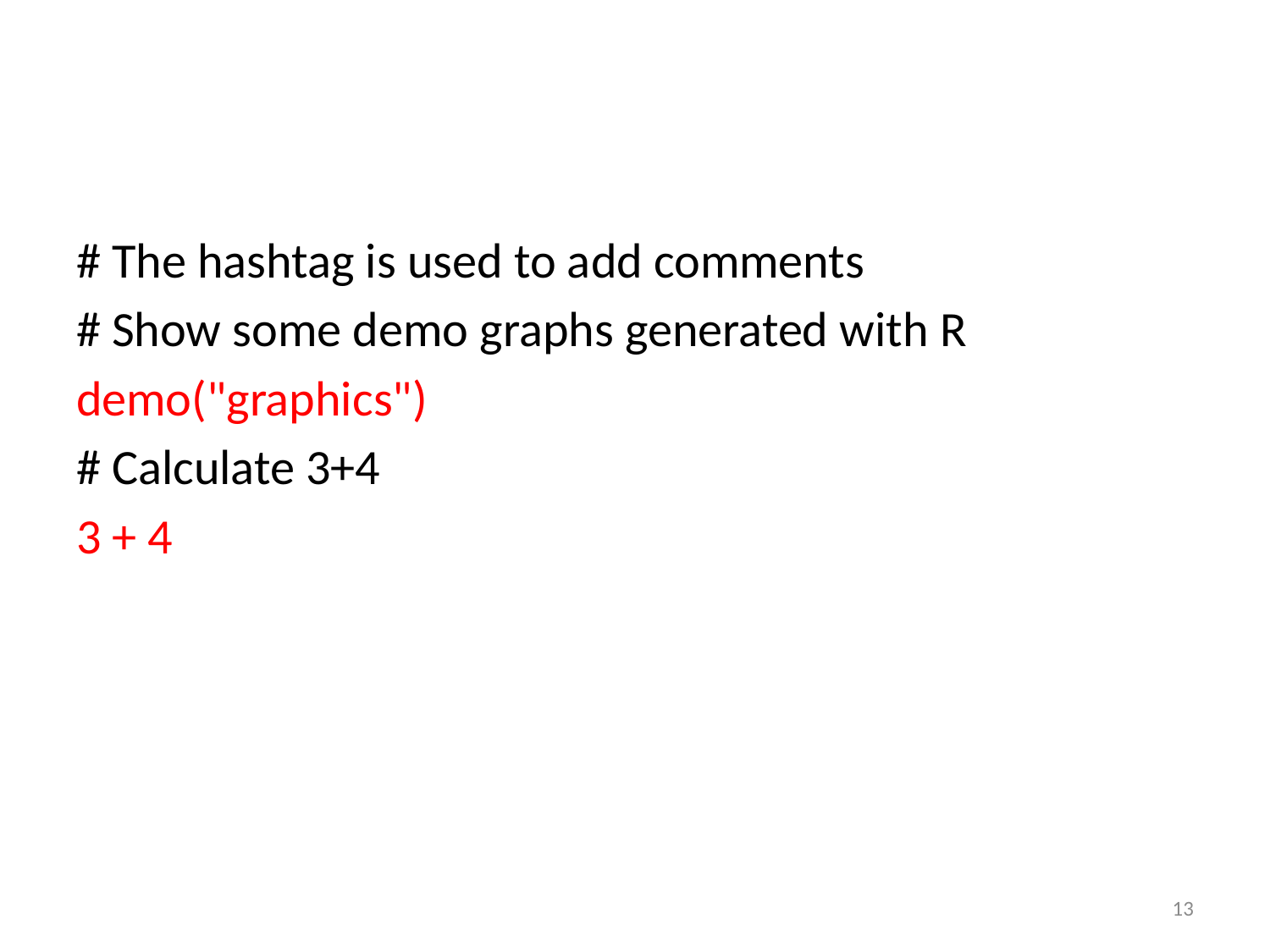

#
# The hashtag is used to add comments
# Show some demo graphs generated with R
demo("graphics")
# Calculate 3+4
3 + 4
13